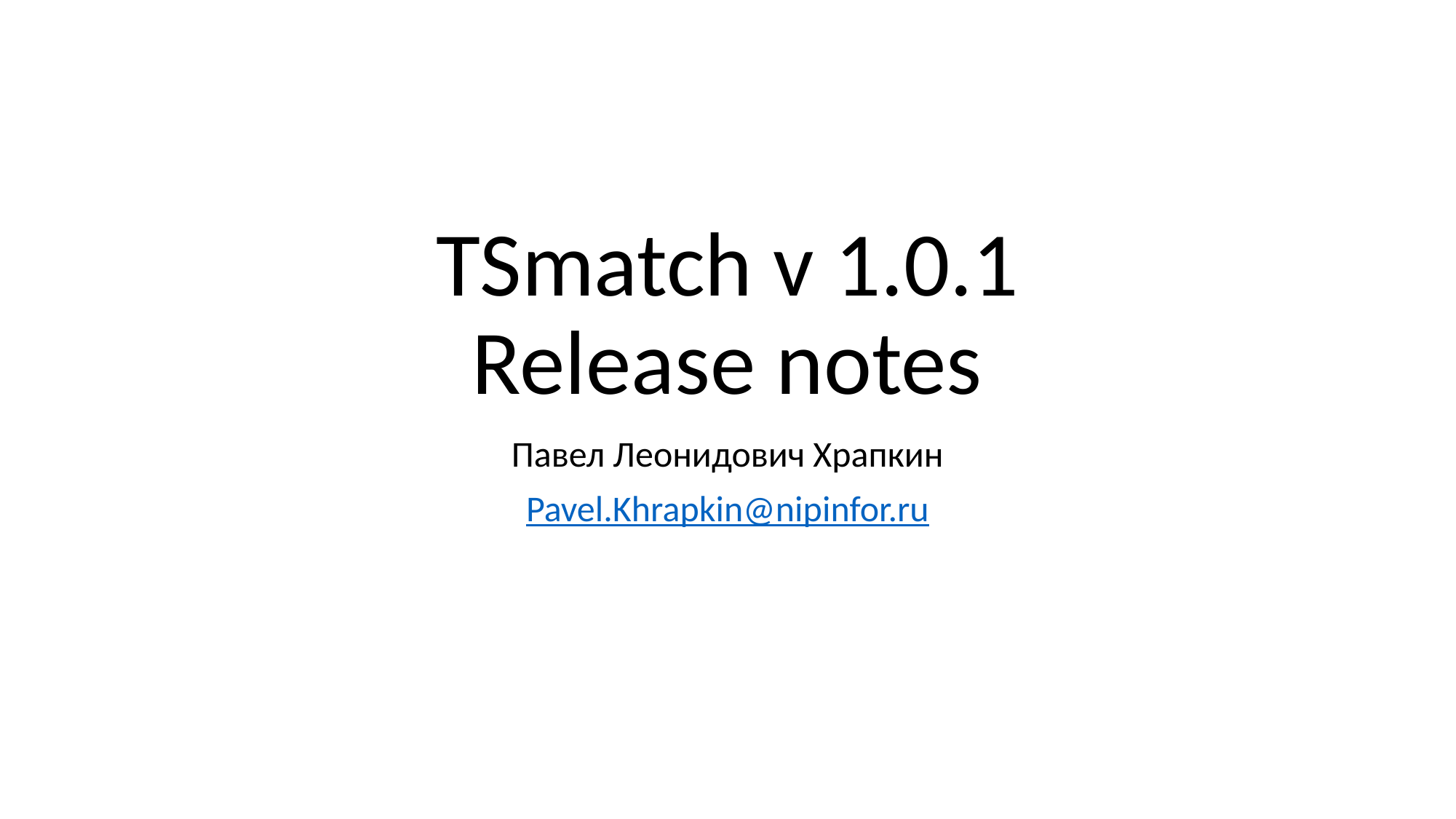

# TSmatch v 1.0.1 Release notes
Павел Леонидович Храпкин
Pavel.Khrapkin@nipinfor.ru